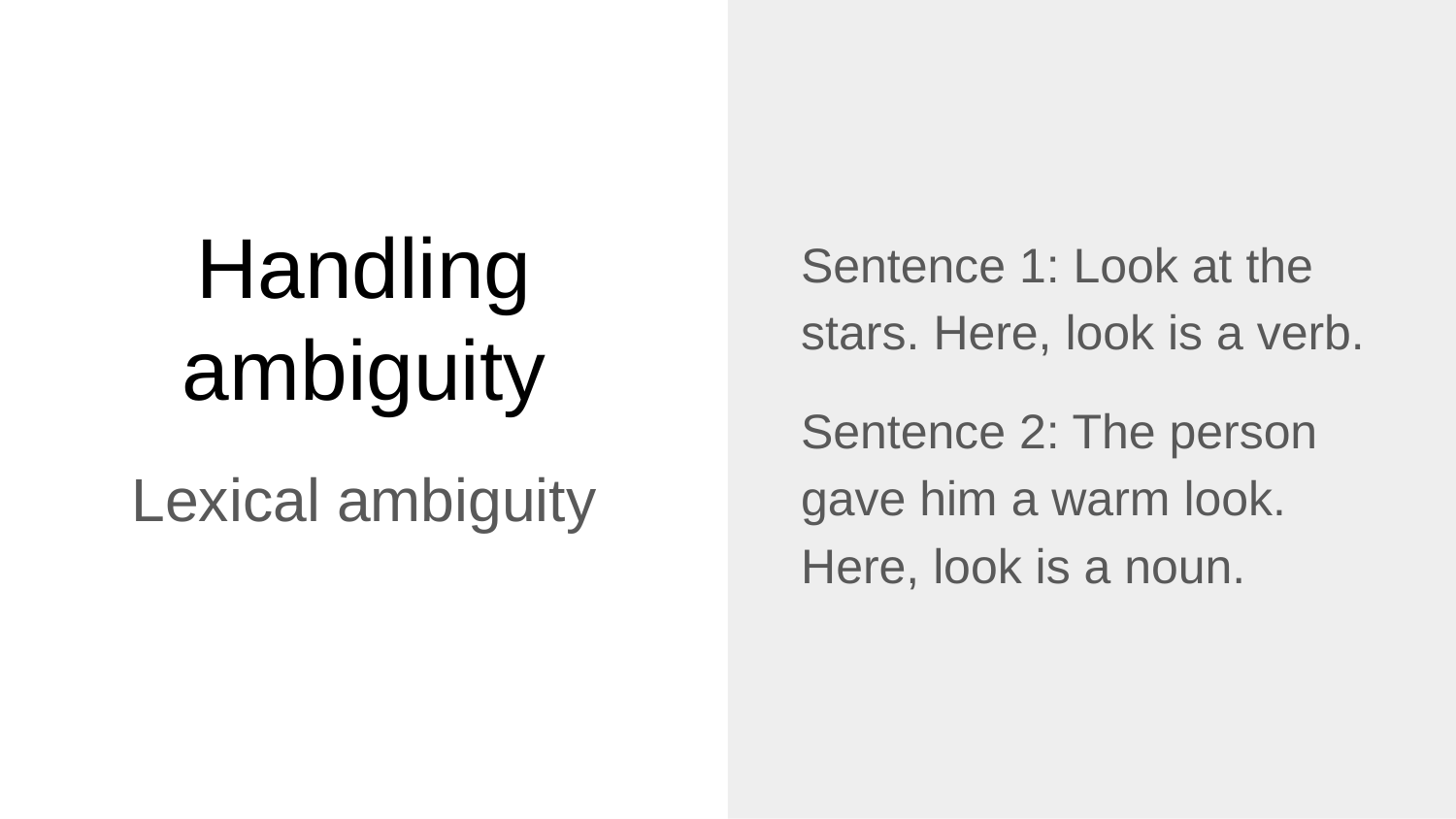

Sentence 1: Look at the stars. Here, look is a verb.
Sentence 2: The person gave him a warm look. Here, look is a noun.
# Handling ambiguity
Lexical ambiguity